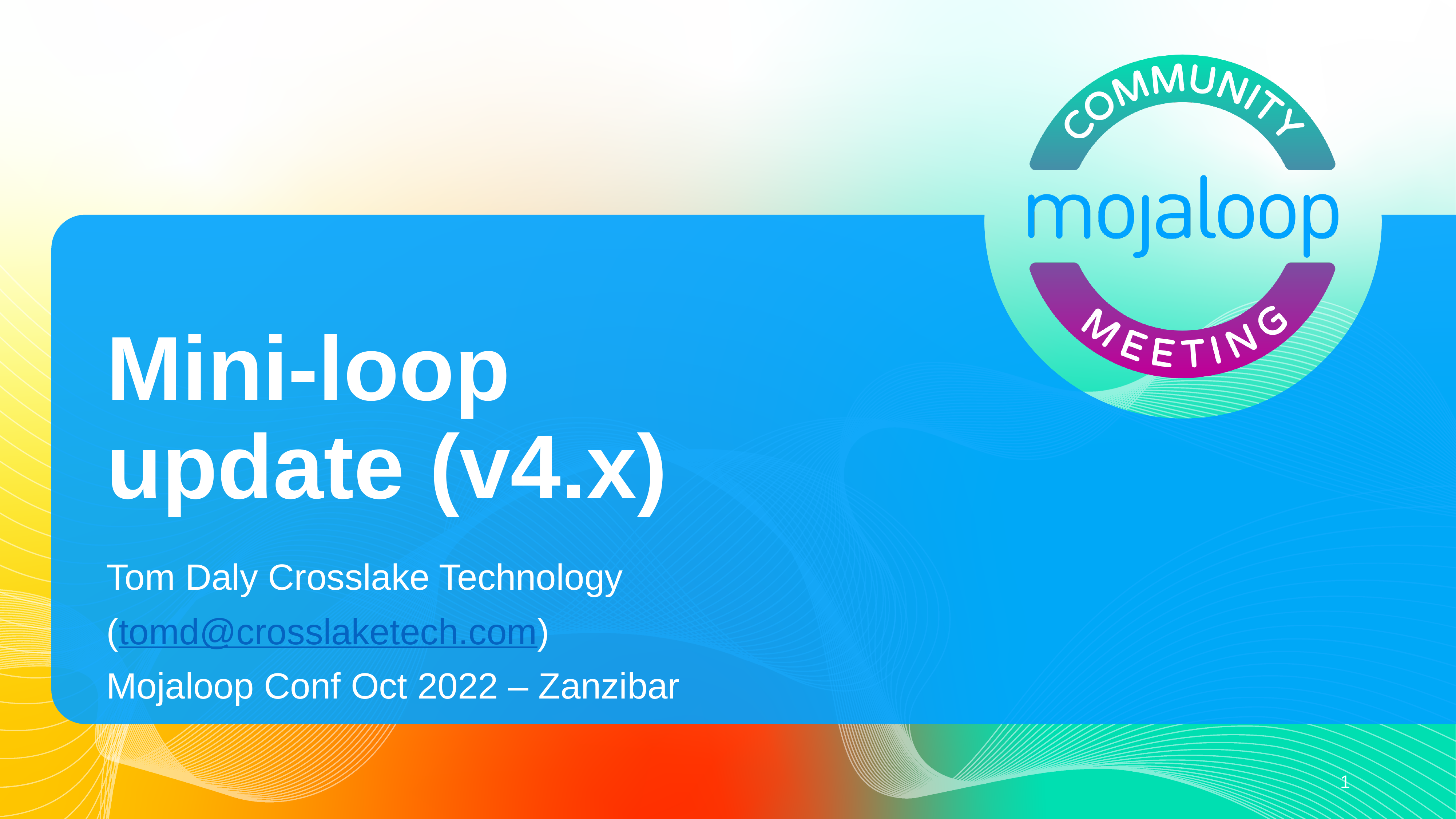

Mini-loop update (v4.x)
Tom Daly Crosslake Technology
(tomd@crosslaketech.com)
Mojaloop Conf Oct 2022 – Zanzibar
1